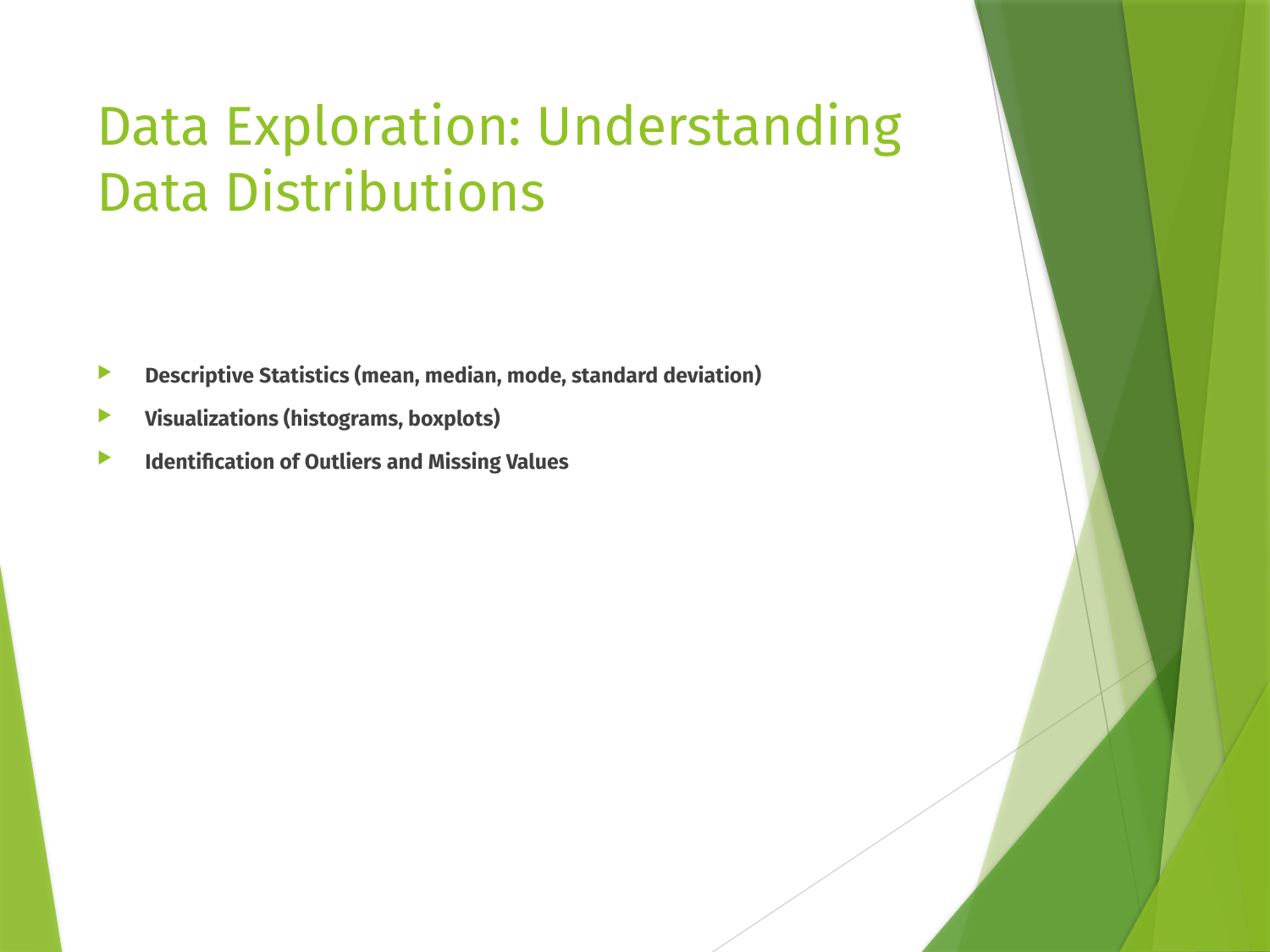

# Data Exploration: Understanding Data Distributions

Descriptive Statistics (mean, median, mode, standard deviation)
Visualizations (histograms, boxplots)
Identification of Outliers and Missing Values